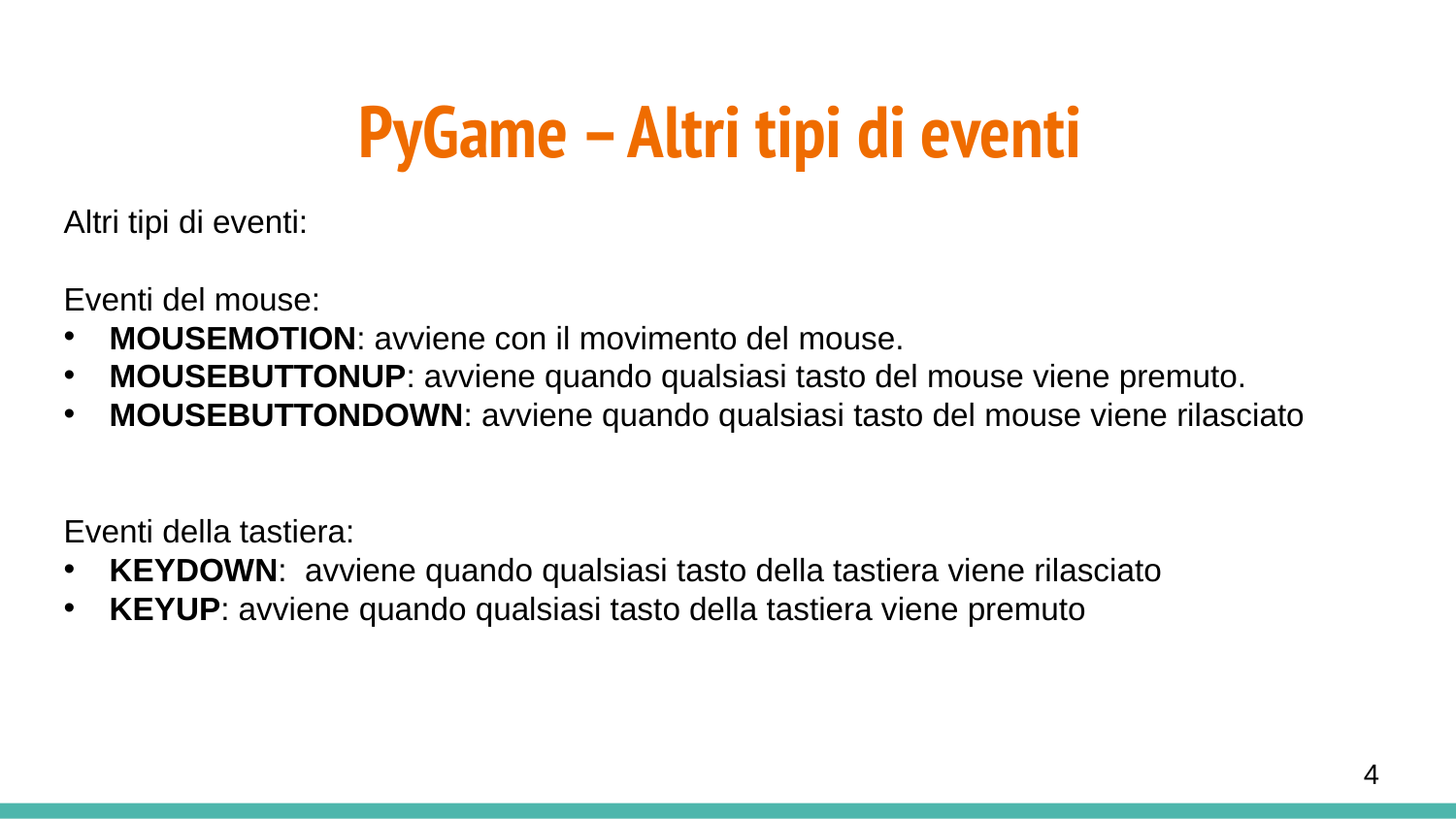

# PyGame – Altri tipi di eventi
Altri tipi di eventi:

Eventi del mouse:
MOUSEMOTION: avviene con il movimento del mouse.
MOUSEBUTTONUP: avviene quando qualsiasi tasto del mouse viene premuto.
MOUSEBUTTONDOWN: avviene quando qualsiasi tasto del mouse viene rilasciato

Eventi della tastiera:
KEYDOWN:  avviene quando qualsiasi tasto della tastiera viene rilasciato
KEYUP: avviene quando qualsiasi tasto della tastiera viene premuto

4